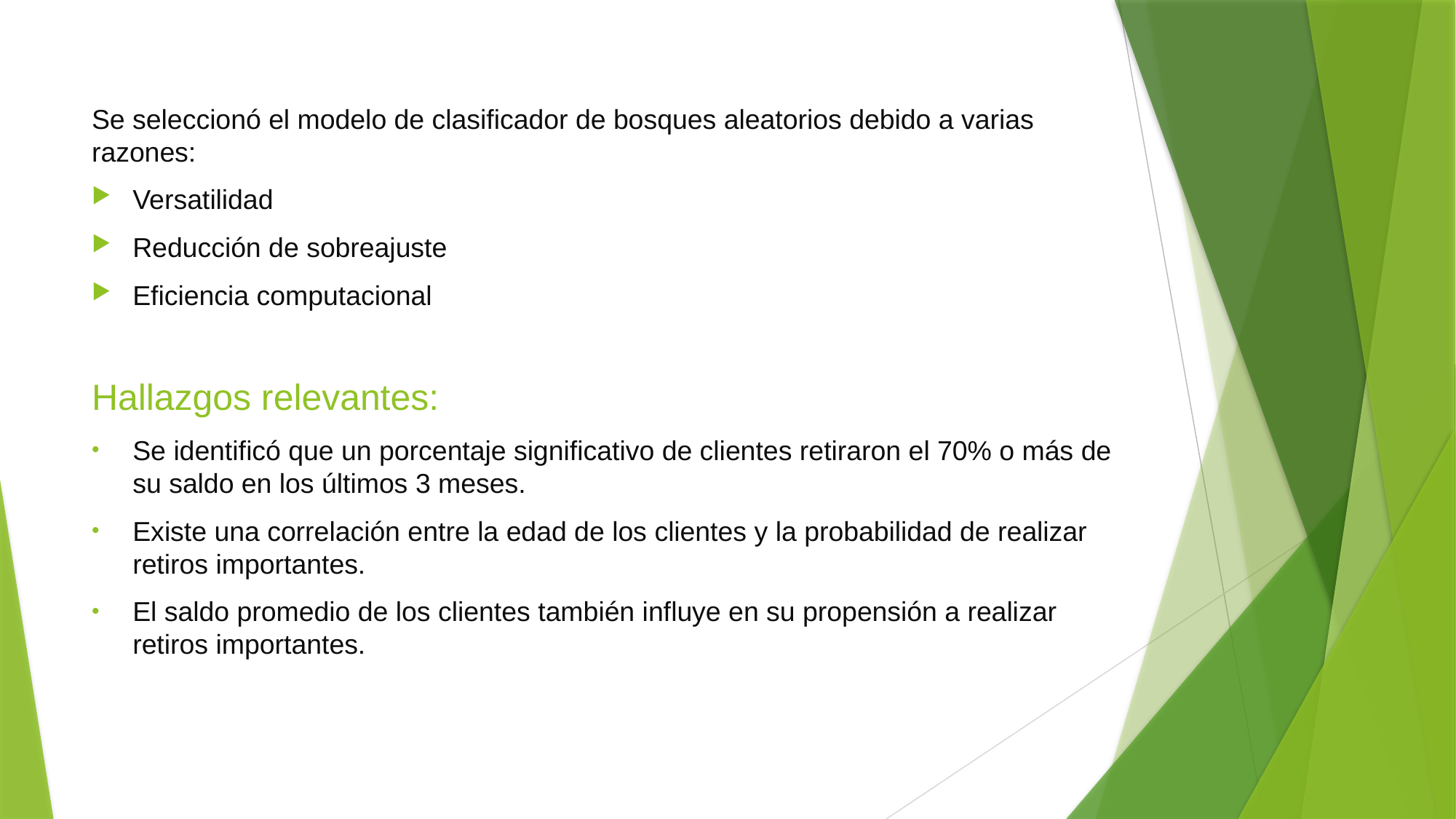

Se seleccionó el modelo de clasificador de bosques aleatorios debido a varias razones:
Versatilidad
Reducción de sobreajuste
Eficiencia computacional

Hallazgos relevantes:
Se identificó que un porcentaje significativo de clientes retiraron el 70% o más de su saldo en los últimos 3 meses.
Existe una correlación entre la edad de los clientes y la probabilidad de realizar retiros importantes.
El saldo promedio de los clientes también influye en su propensión a realizar retiros importantes.